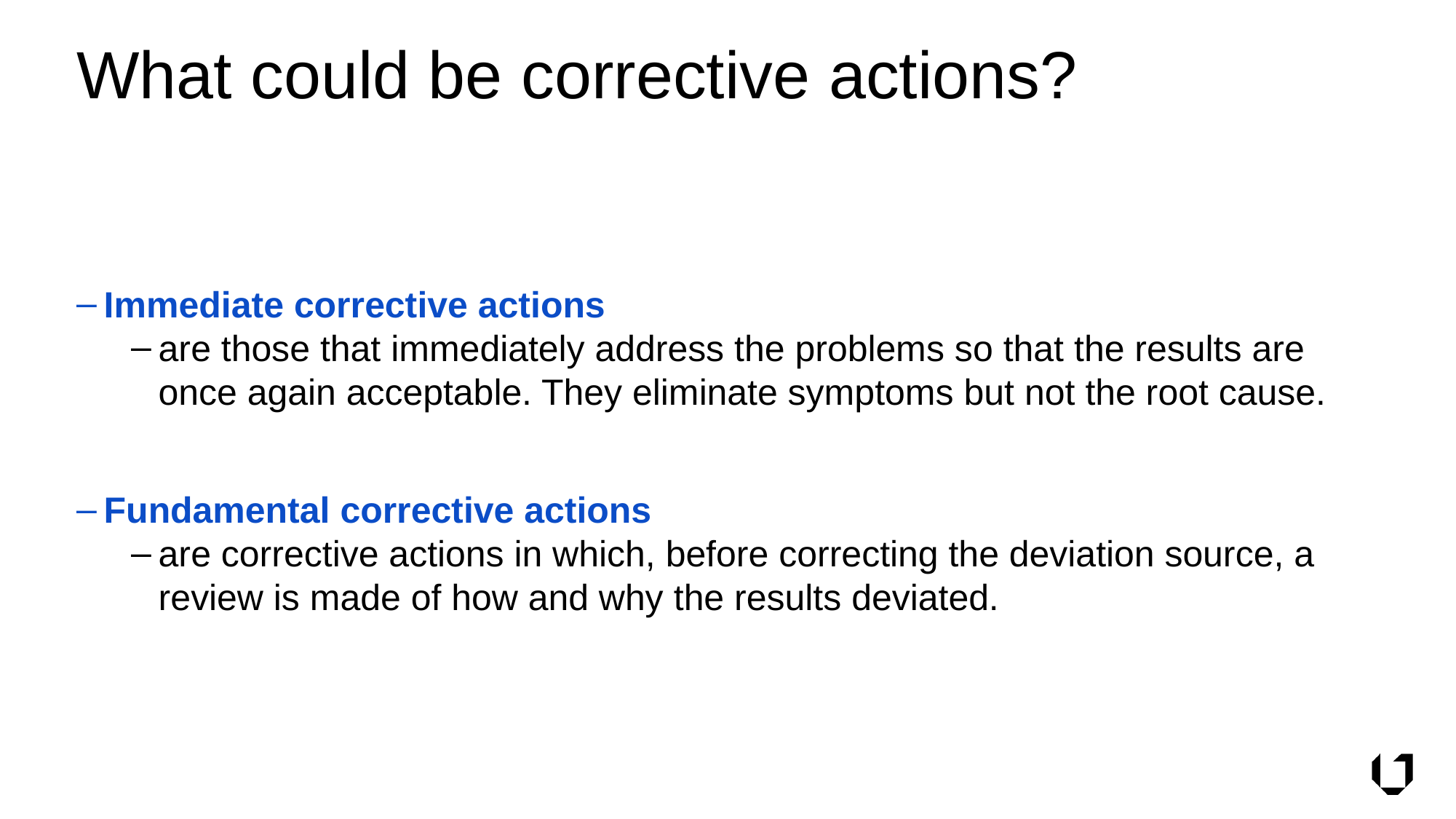

# What could be corrective actions?
Immediate corrective actions
are those that immediately address the problems so that the results are once again acceptable. They eliminate symptoms but not the root cause.

Fundamental corrective actions
are corrective actions in which, before correcting the deviation source, a review is made of how and why the results deviated.